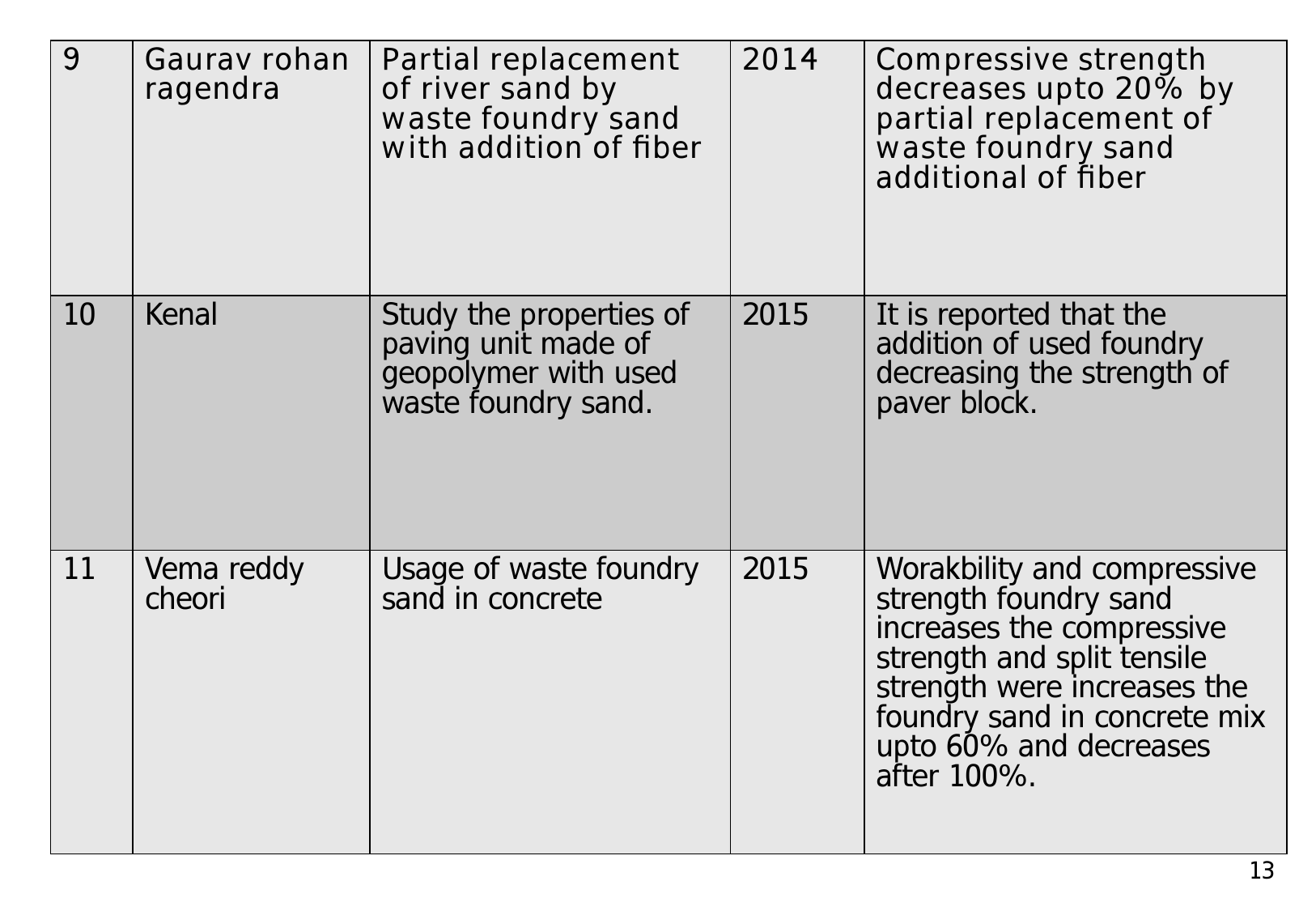

| 9 | Gaurav rohan ragendra | Partial replacement of river sand by waste foundry sand with addition of fiber | 2014 | Compressive strength decreases upto 20% by partial replacement of waste foundry sand additional of fiber |
| --- | --- | --- | --- | --- |
| 10 | Kenal | Study the properties of paving unit made of geopolymer with used waste foundry sand. | 2015 | It is reported that the addition of used foundry decreasing the strength of paver block. |
| 11 | Vema reddy cheori | Usage of waste foundry sand in concrete | 2015 | Worakbility and compressive strength foundry sand increases the compressive strength and split tensile strength were increases the foundry sand in concrete mix upto 60% and decreases after 100%. |

13